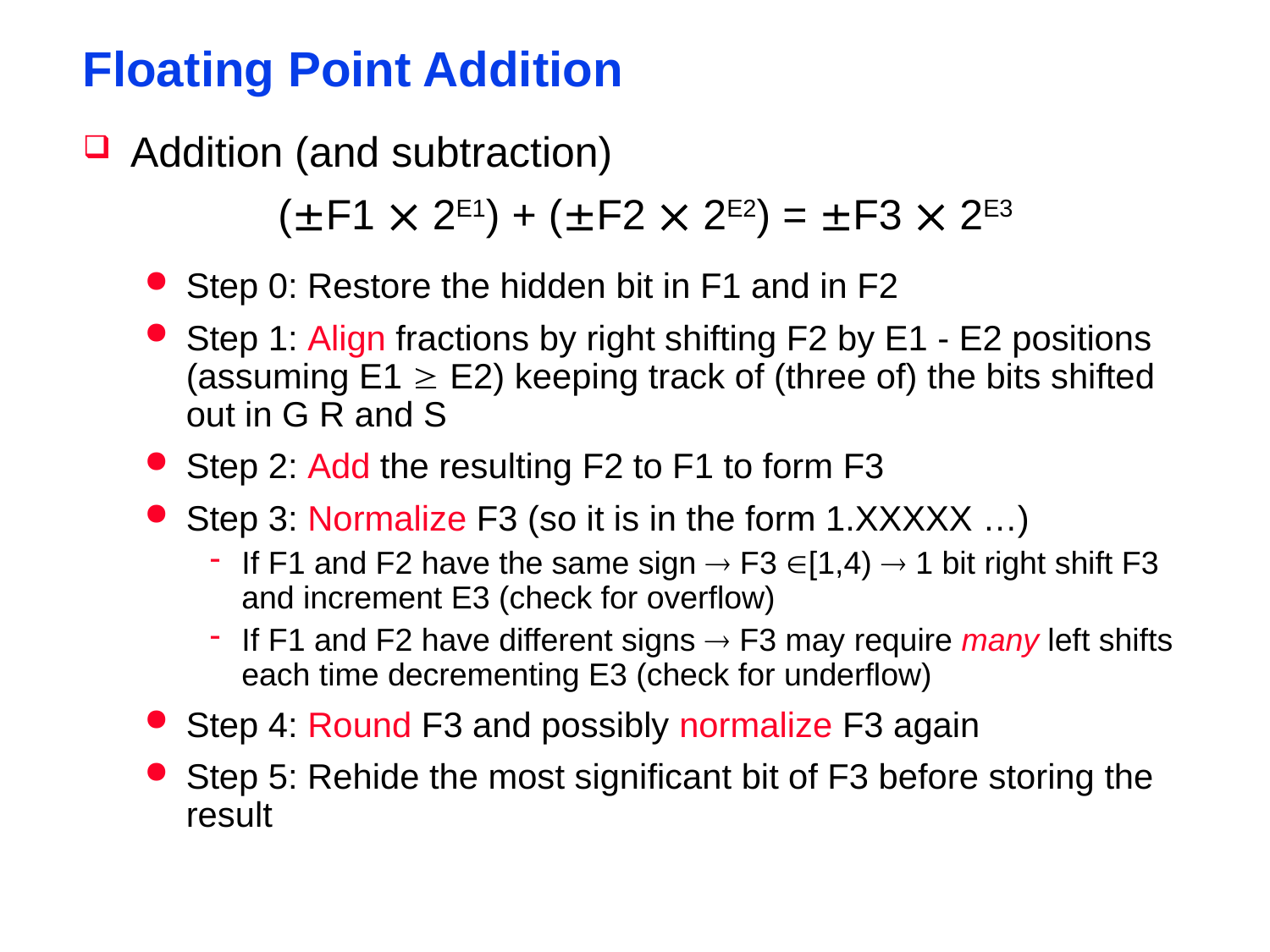

# Floating Point Addition
Addition (and subtraction)
(±F1 × 2E1) + (±F2 × 2E2) = ±F3 × 2E3
Step 0: Restore the hidden bit in F1 and in F2
Step 1: Align fractions by right shifting F2 by E1 - E2 positions (assuming E1 ≥ E2) keeping track of (three of) the bits shifted out in G R and S
Step 2: Add the resulting F2 to F1 to form F3
Step 3: Normalize F3 (so it is in the form 1.XXXXX …)
If F1 and F2 have the same sign → F3 ∈[1,4) → 1 bit right shift F3 and increment E3 (check for overflow)
If F1 and F2 have different signs → F3 may require many left shifts each time decrementing E3 (check for underflow)
Step 4: Round F3 and possibly normalize F3 again
Step 5: Rehide the most significant bit of F3 before storing the result